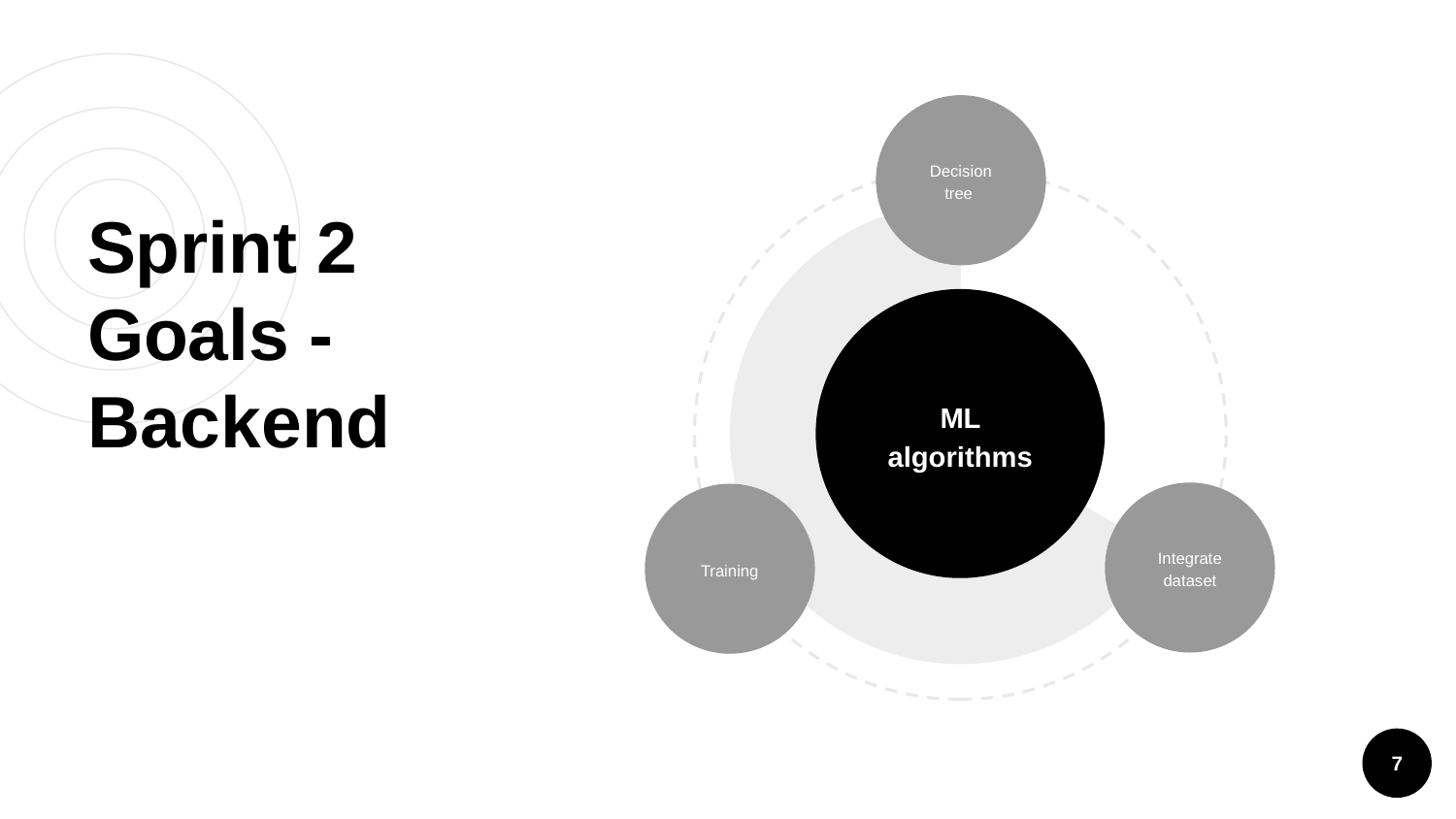

Decision tree

# Sprint 2 Goals - Backend

ML algorithms

Integrate dataset

Training
7